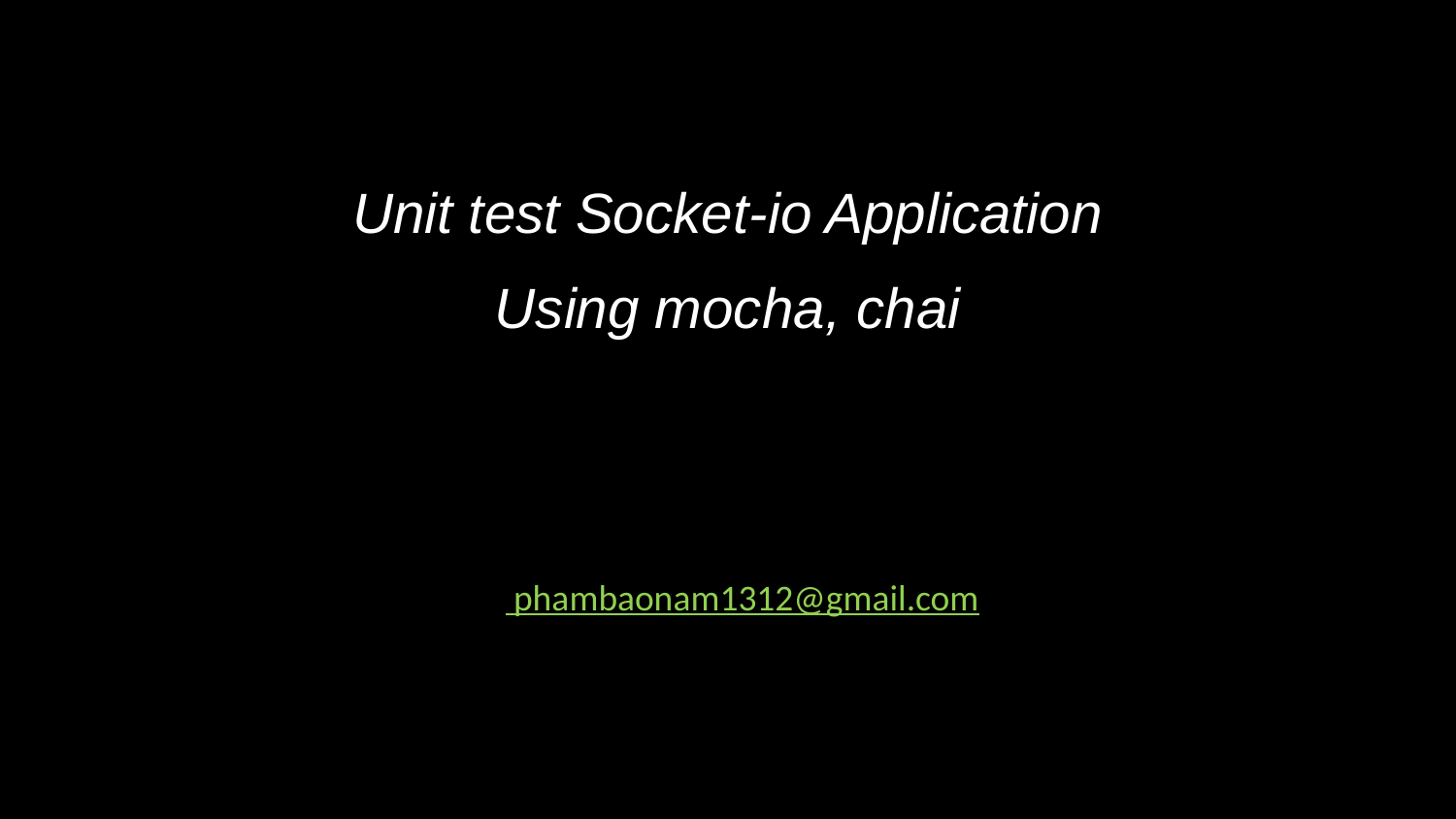

Unit test Socket-io Application
Using mocha, chai
 phambaonam1312@gmail.com